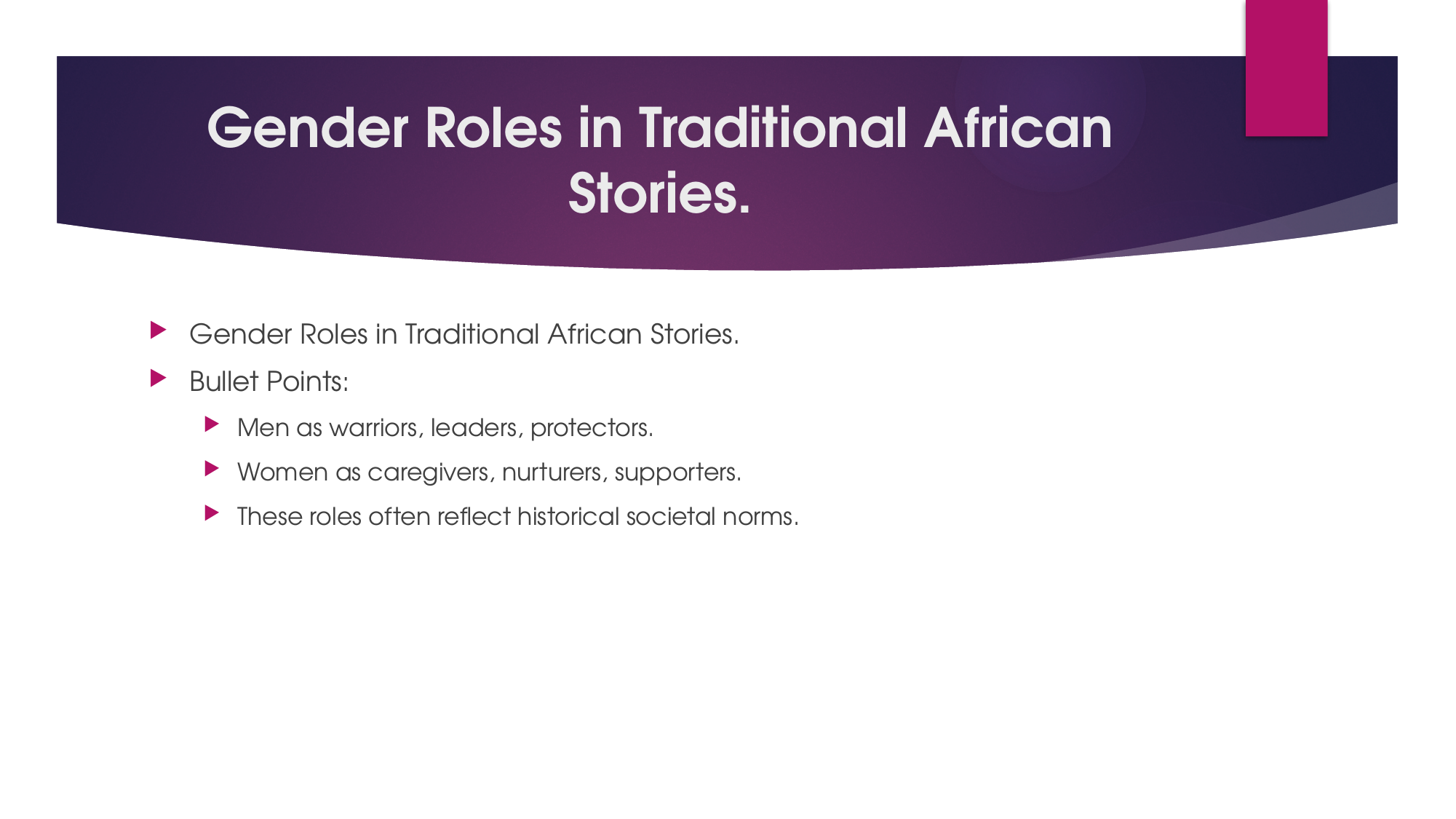

# Gender Roles in Traditional African Stories.
Gender Roles in Traditional African Stories.
Bullet Points:
Men as warriors, leaders, protectors.
Women as caregivers, nurturers, supporters.
These roles often reflect historical societal norms.